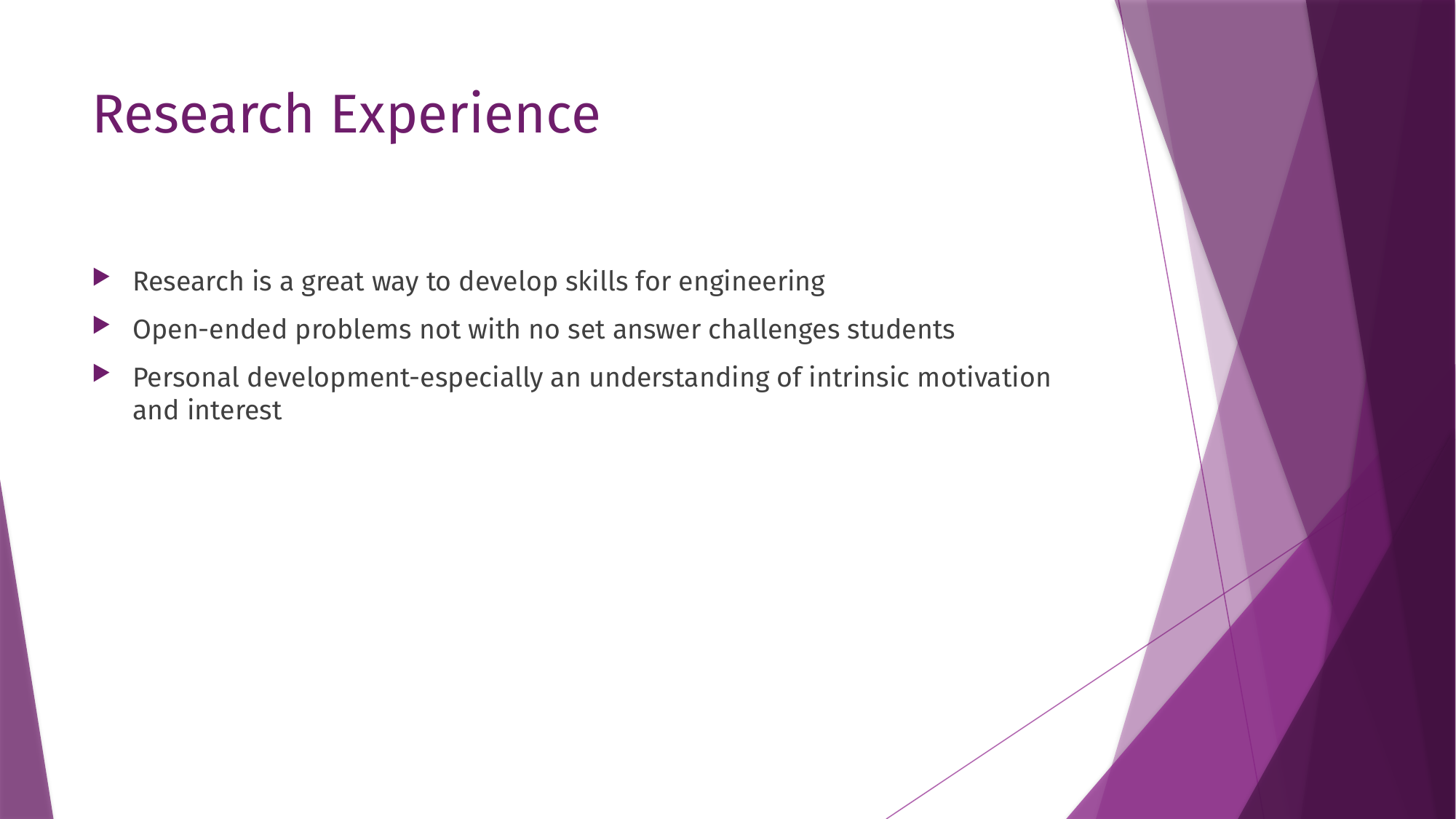

# Research Experience
Research is a great way to develop skills for engineering
Open-ended problems not with no set answer challenges students
Personal development-especially an understanding of intrinsic motivation and interest